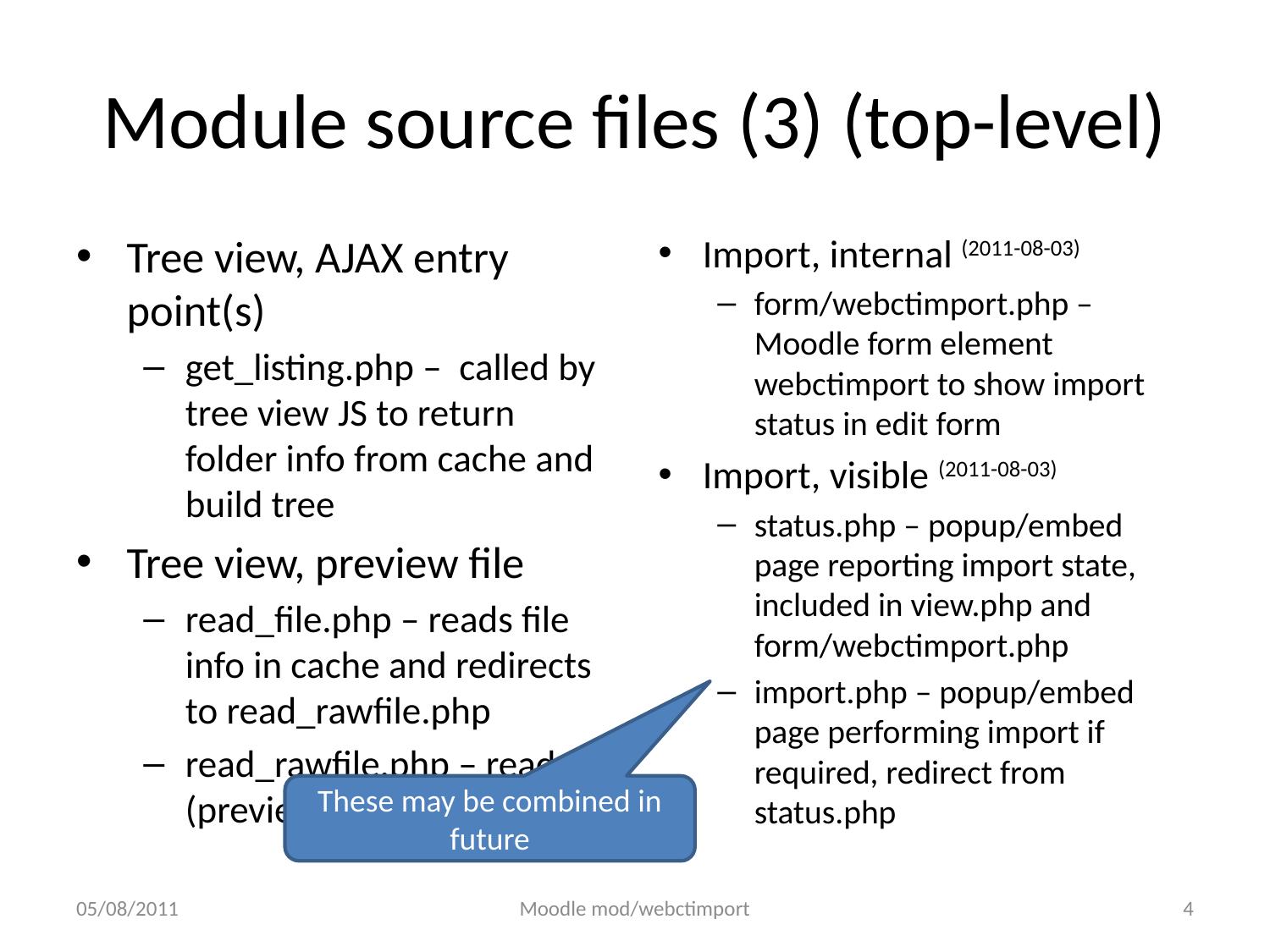

# Module source files (3) (top-level)
Tree view, AJAX entry point(s)
get_listing.php –  called by tree view JS to return folder info from cache and build tree
Tree view, preview file
read_file.php – reads file info in cache and redirects to read_rawfile.php
read_rawfile.php – reads (previews) file in cache
Import, internal (2011-08-03)
form/webctimport.php – Moodle form element webctimport to show import status in edit form
Import, visible (2011-08-03)
status.php – popup/embed page reporting import state, included in view.php and form/webctimport.php
import.php – popup/embed page performing import if required, redirect from status.php

These may be combined in future
05/08/2011
Moodle mod/webctimport
4